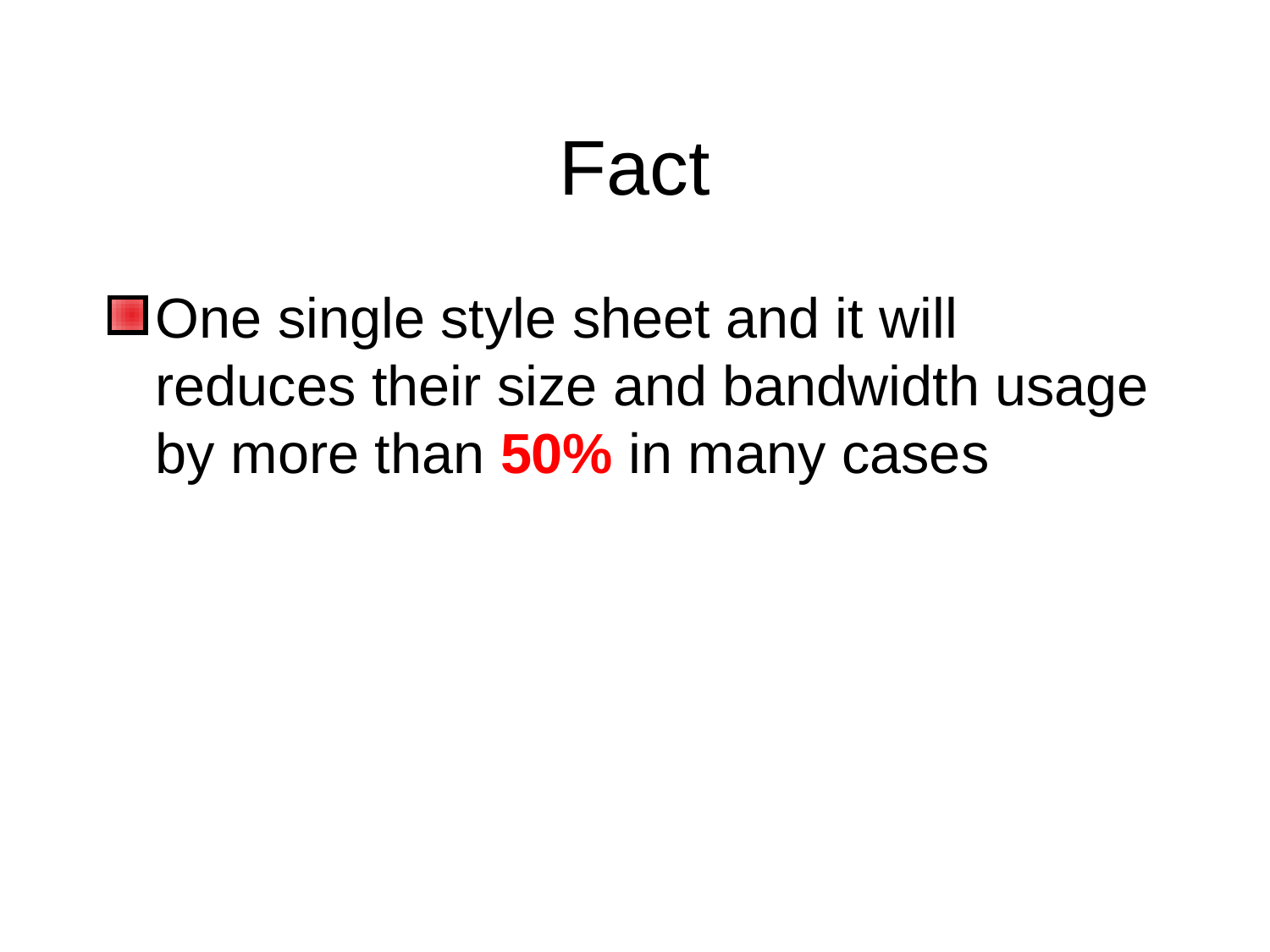

# Fact
One single style sheet and it will reduces their size and bandwidth usage by more than 50% in many cases